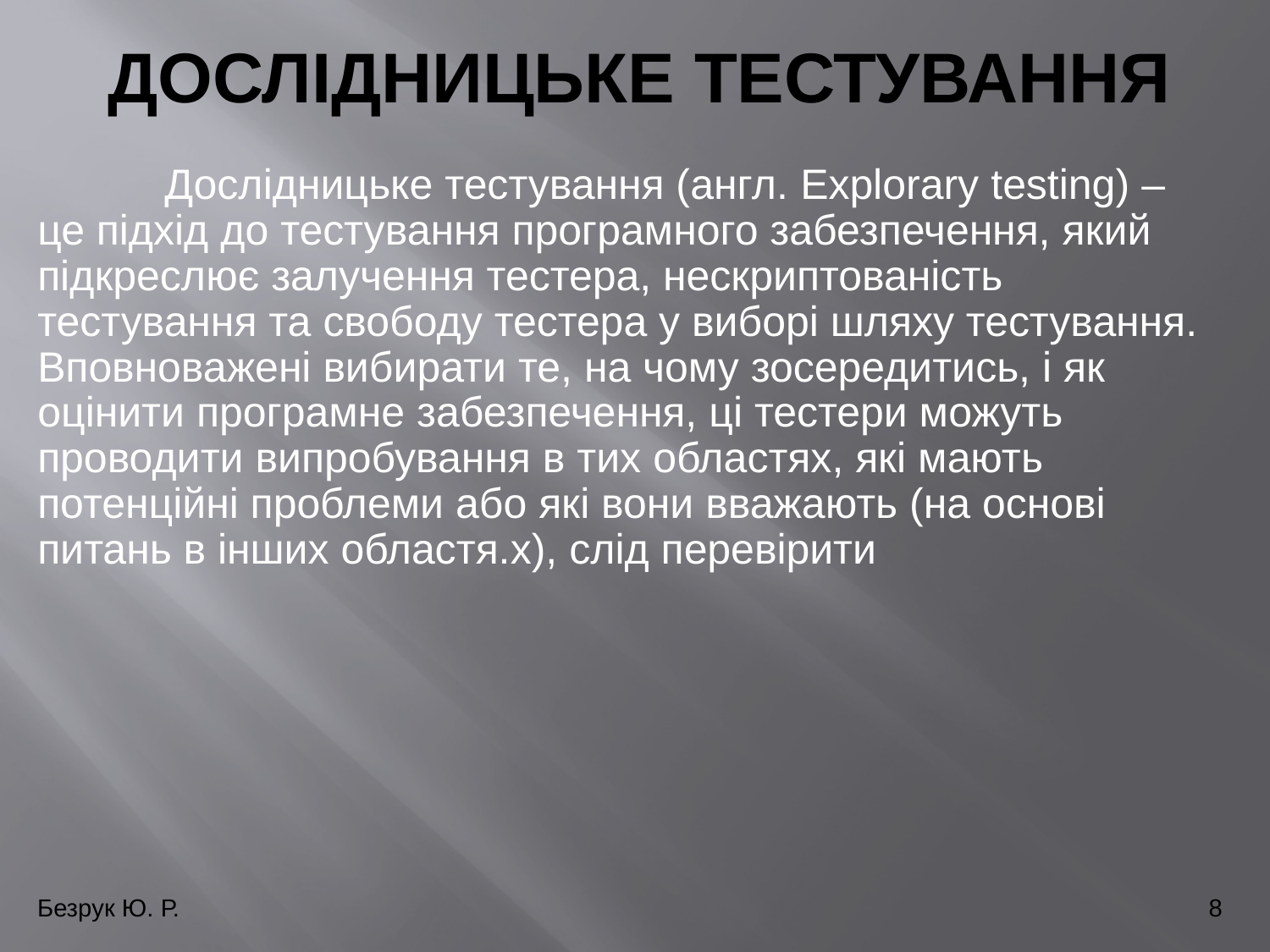

# ДОСЛІДНИЦЬКЕ ТЕСТУВАННЯ
	Дослідницьке тестування (англ. Explorary testing) – це підхід до тестування програмного забезпечення, який підкреслює залучення тестера, нескриптованість тестування та свободу тестера у виборі шляху тестування. Вповноважені вибирати те, на чому зосередитись, і як оцінити програмне забезпечення, ці тестери можуть проводити випробування в тих областях, які мають потенційні проблеми або які вони вважають (на основі питань в інших областя.х), слід перевірити
Безрук Ю. Р.
8